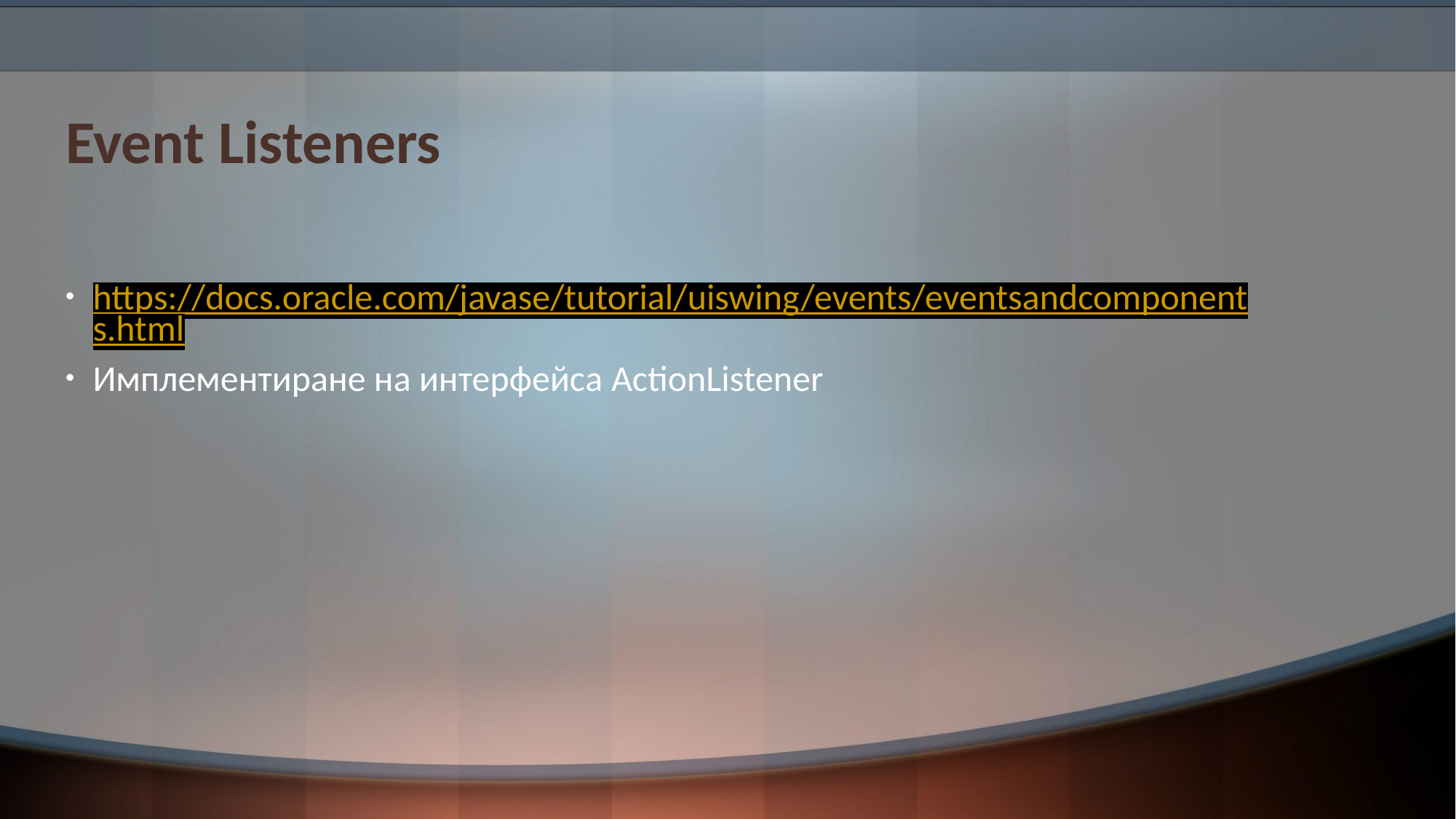

# Event Listeners

https://docs.oracle.com/javase/tutorial/uiswing/events/eventsandcomponents.html
Имплементиране на интерфейса ActionListener